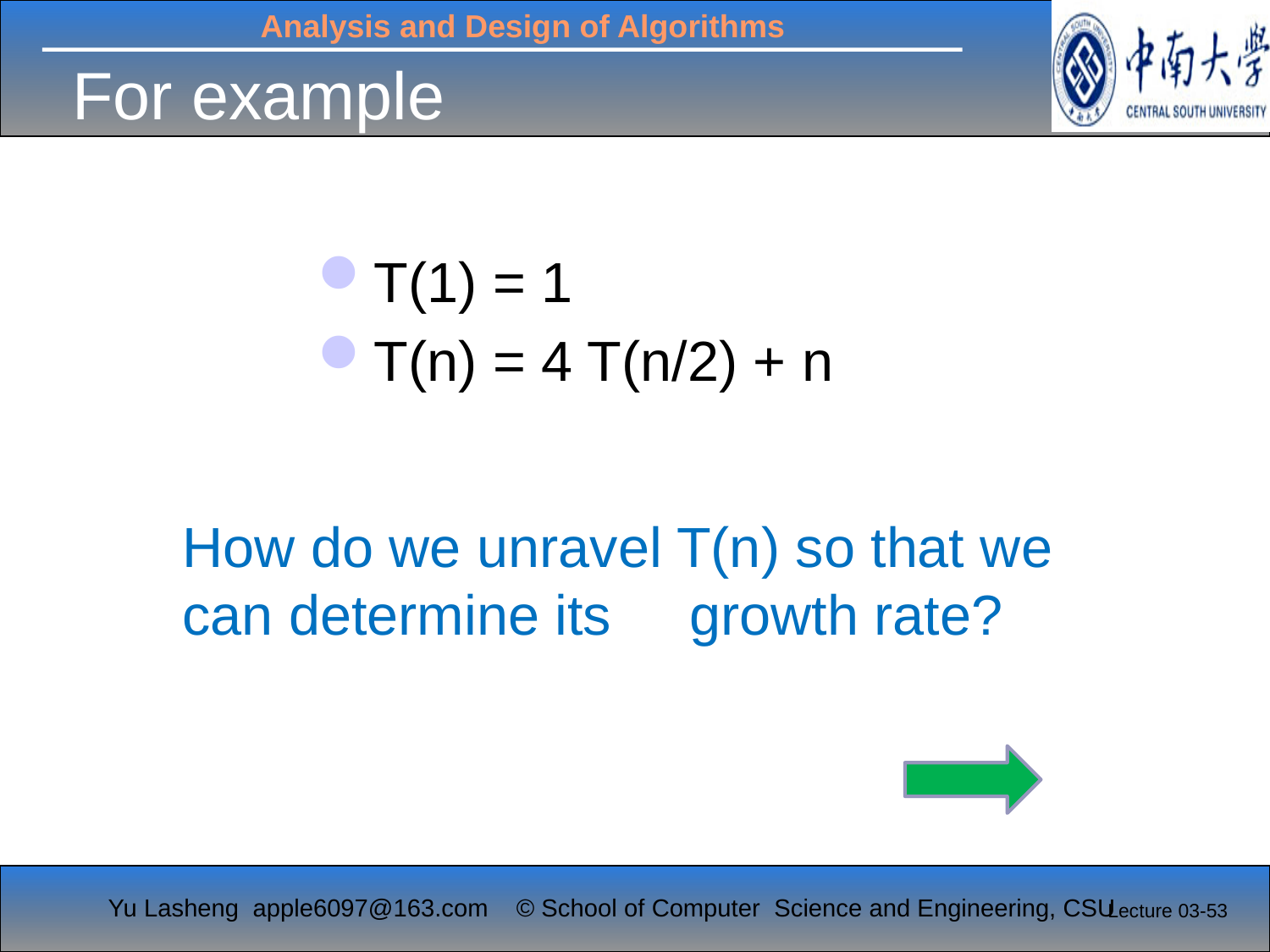

# For example
T(1) = 1
T(n) = 4 T(n/2) + n

How do we unravel T(n) so that we can determine its     growth rate?

Lecture 03-53